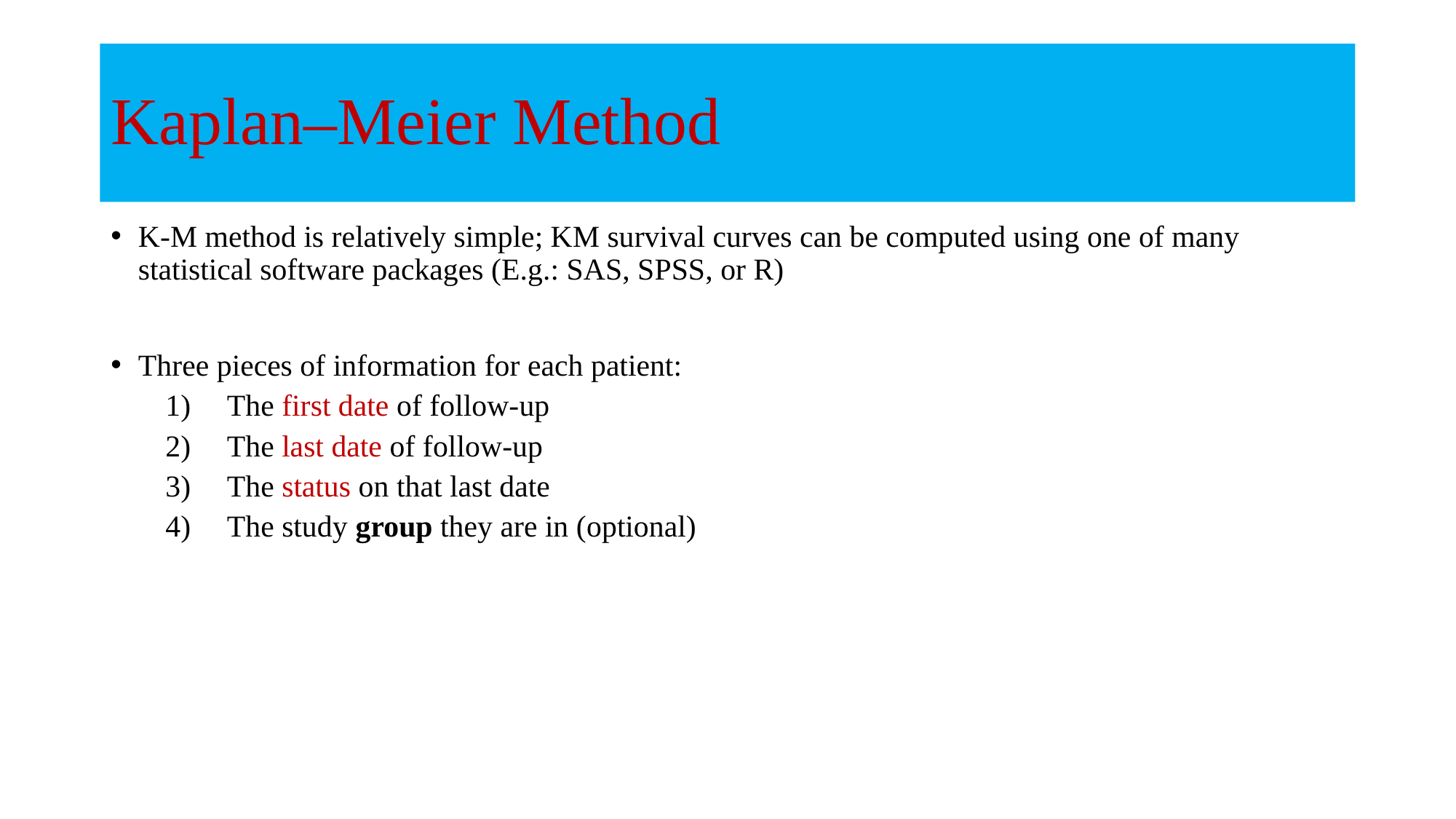

# Kaplan–Meier Method
K-M method is relatively simple; KM survival curves can be computed using one of many statistical software packages (E.g.: SAS, SPSS, or R)

Three pieces of information for each patient:
The first date of follow-up
The last date of follow-up
The status on that last date
The study group they are in (optional)